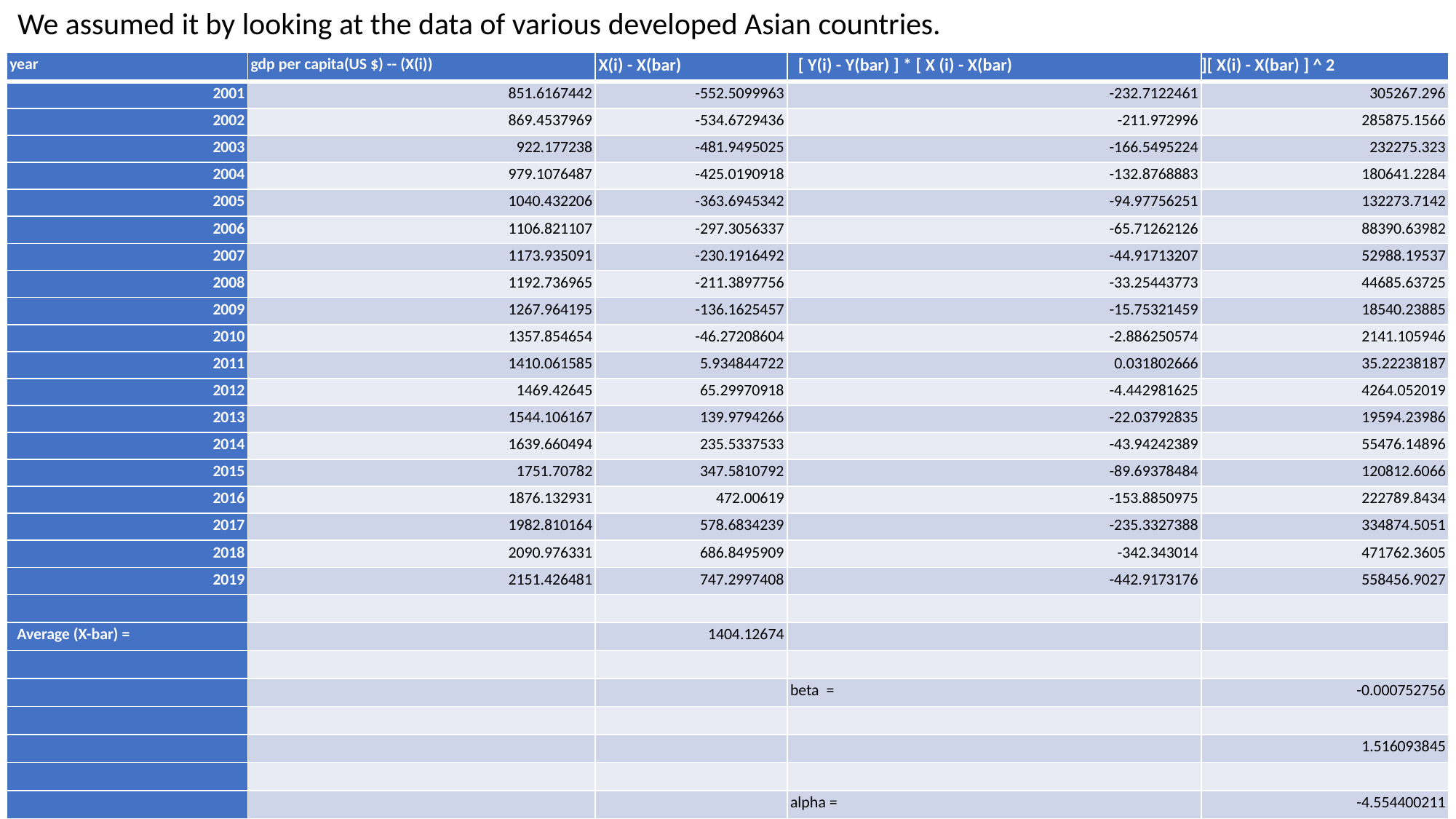

# We assumed it by looking at the data of various developed Asian countries.
| year | gdp per capita(US $) -- (X(i)) | X(i) - X(bar) | [ Y(i) - Y(bar) ] \* [ X (i) - X(bar) | ][ X(i) - X(bar) ] ^ 2 |
| --- | --- | --- | --- | --- |
| 2001 | 851.6167442 | -552.5099963 | -232.7122461 | 305267.296 |
| 2002 | 869.4537969 | -534.6729436 | -211.972996 | 285875.1566 |
| 2003 | 922.177238 | -481.9495025 | -166.5495224 | 232275.323 |
| 2004 | 979.1076487 | -425.0190918 | -132.8768883 | 180641.2284 |
| 2005 | 1040.432206 | -363.6945342 | -94.97756251 | 132273.7142 |
| 2006 | 1106.821107 | -297.3056337 | -65.71262126 | 88390.63982 |
| 2007 | 1173.935091 | -230.1916492 | -44.91713207 | 52988.19537 |
| 2008 | 1192.736965 | -211.3897756 | -33.25443773 | 44685.63725 |
| 2009 | 1267.964195 | -136.1625457 | -15.75321459 | 18540.23885 |
| 2010 | 1357.854654 | -46.27208604 | -2.886250574 | 2141.105946 |
| 2011 | 1410.061585 | 5.934844722 | 0.031802666 | 35.22238187 |
| 2012 | 1469.42645 | 65.29970918 | -4.442981625 | 4264.052019 |
| 2013 | 1544.106167 | 139.9794266 | -22.03792835 | 19594.23986 |
| 2014 | 1639.660494 | 235.5337533 | -43.94242389 | 55476.14896 |
| 2015 | 1751.70782 | 347.5810792 | -89.69378484 | 120812.6066 |
| 2016 | 1876.132931 | 472.00619 | -153.8850975 | 222789.8434 |
| 2017 | 1982.810164 | 578.6834239 | -235.3327388 | 334874.5051 |
| 2018 | 2090.976331 | 686.8495909 | -342.343014 | 471762.3605 |
| 2019 | 2151.426481 | 747.2997408 | -442.9173176 | 558456.9027 |
|  |  |  |  |  |
| Average (X-bar) = |  | 1404.12674 |  |  |
|  |  |  |  |  |
|  |  |  | beta = | -0.000752756 |
|  |  |  |  |  |
|  |  |  |  | 1.516093845 |
|  |  |  |  |  |
|  |  |  | alpha = | -4.554400211 |